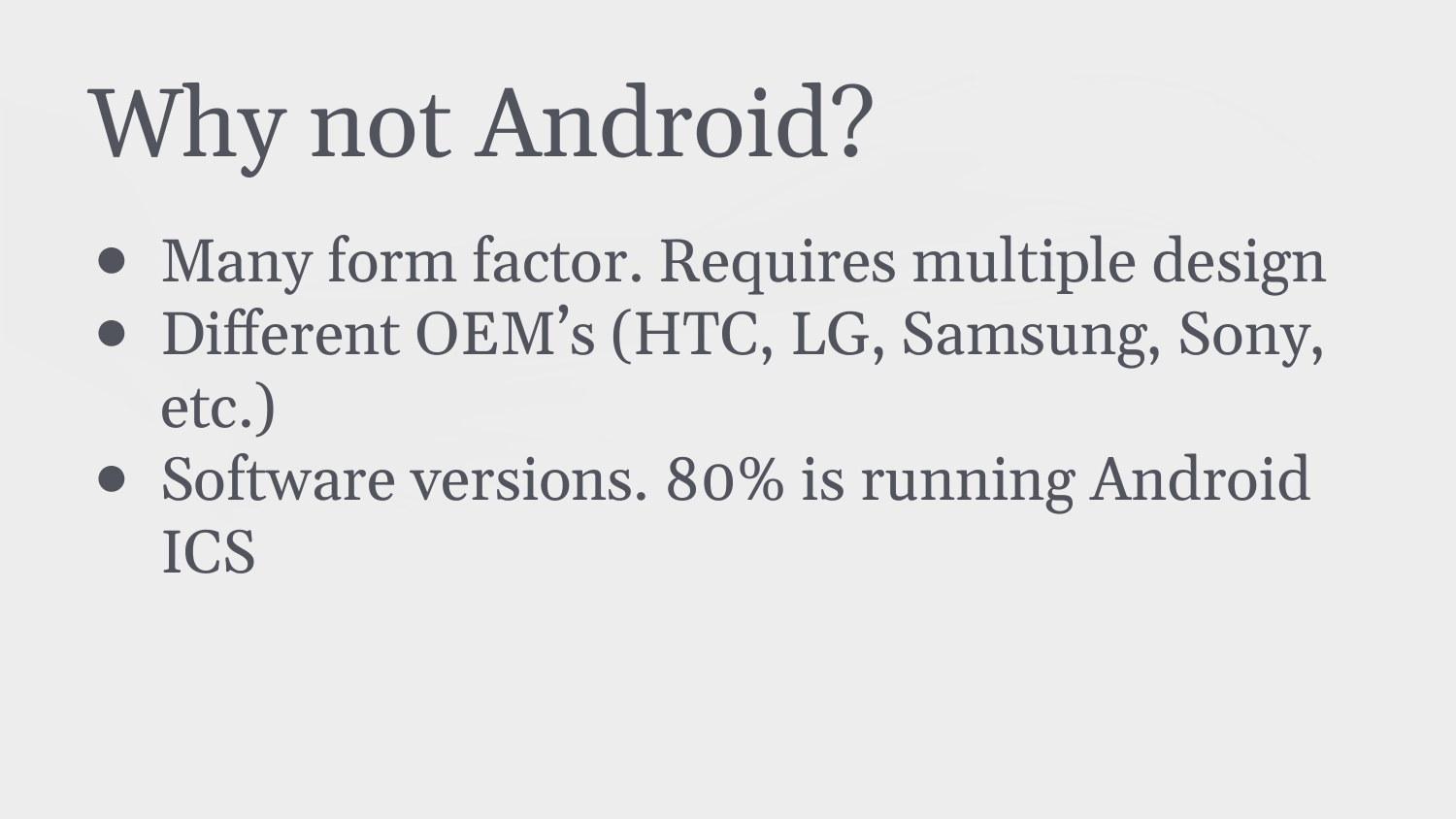

# Why not Android?
Many form factor. Requires multiple design
Different OEM’s (HTC, LG, Samsung, Sony, etc.)
Software versions. 80% is running Android ICS